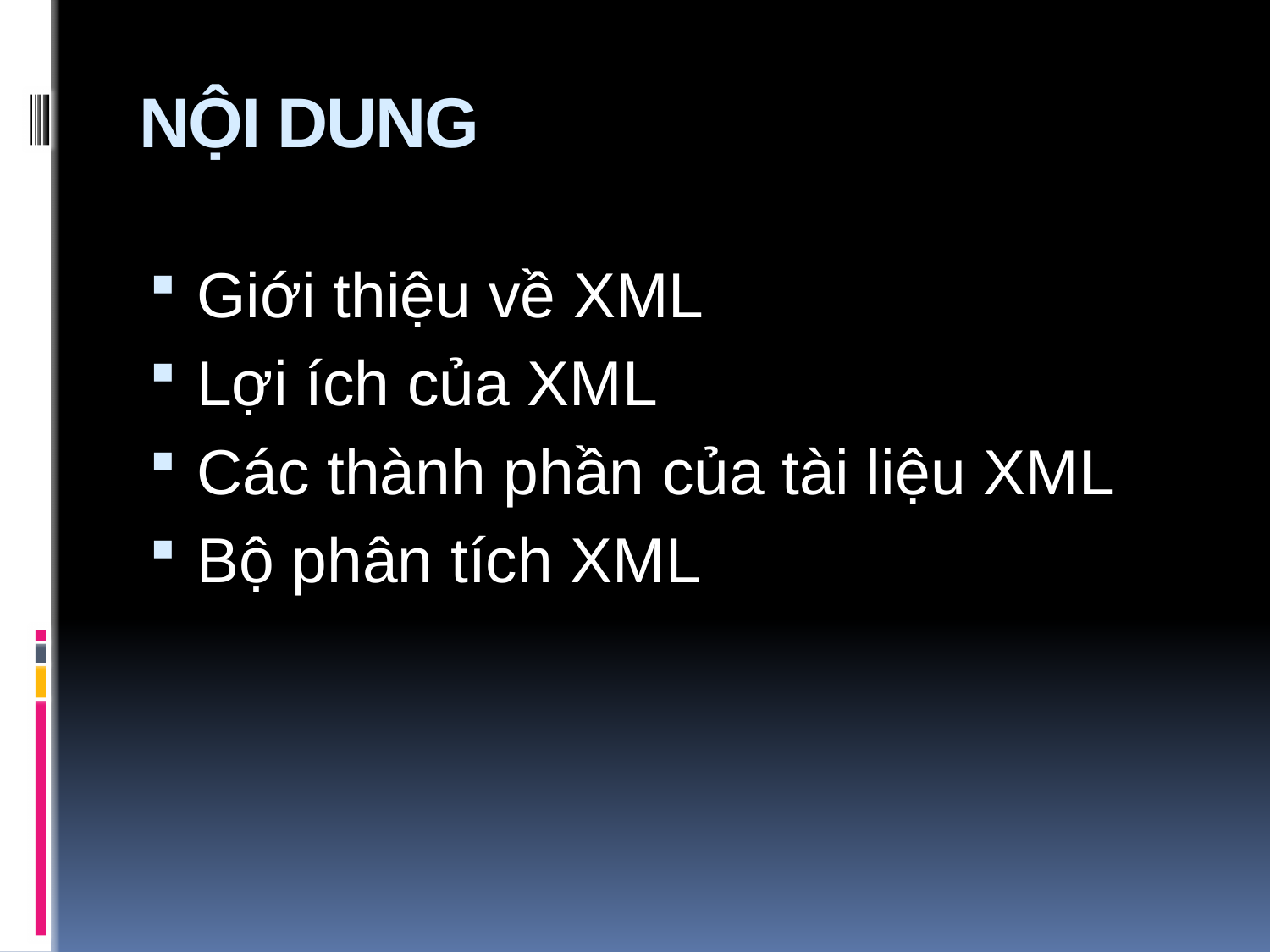

# NỘI DUNG
Giới thiệu về XML
Lợi ích của XML
Các thành phần của tài liệu XML
Bộ phân tích XML